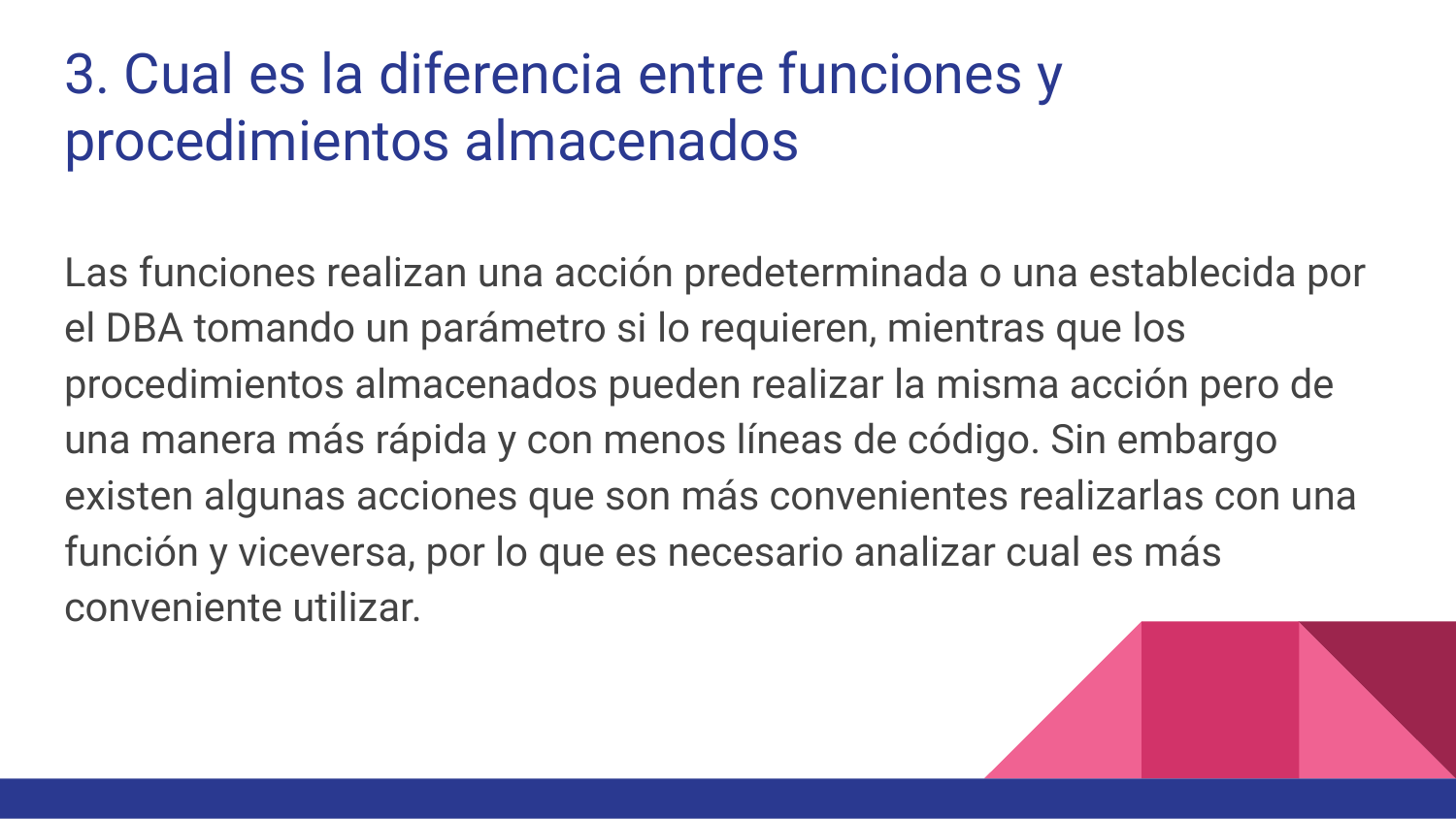

# 3. Cual es la diferencia entre funciones y procedimientos almacenados
Las funciones realizan una acción predeterminada o una establecida por el DBA tomando un parámetro si lo requieren, mientras que los procedimientos almacenados pueden realizar la misma acción pero de una manera más rápida y con menos líneas de código. Sin embargo existen algunas acciones que son más convenientes realizarlas con una función y viceversa, por lo que es necesario analizar cual es más conveniente utilizar.